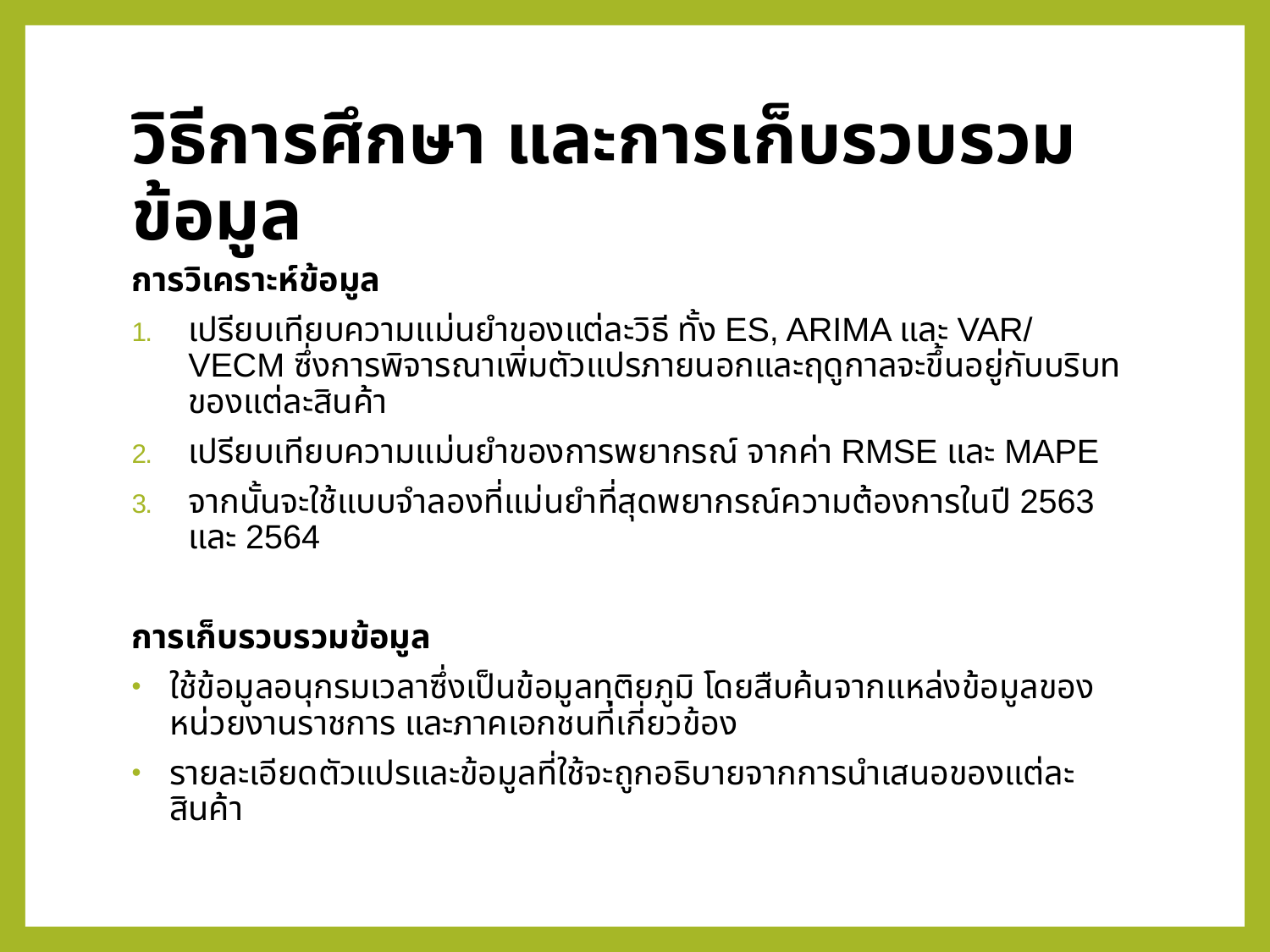

# วิธีการศึกษา และการเก็บรวบรวมข้อมูล
การวิเคราะห์ข้อมูล
เปรียบเทียบความแม่นยำของแต่ละวิธี ทั้ง ES, ARIMA และ VAR/ VECM ซึ่งการพิจารณาเพิ่มตัวแปรภายนอกและฤดูกาลจะขึ้นอยู่กับบริบทของแต่ละสินค้า
เปรียบเทียบความแม่นยำของการพยากรณ์ จากค่า RMSE และ MAPE
จากนั้นจะใช้แบบจำลองที่แม่นยำที่สุดพยากรณ์ความต้องการในปี 2563 และ 2564

การเก็บรวบรวมข้อมูล
ใช้ข้อมูลอนุกรมเวลาซึ่งเป็นข้อมูลทุติยภูมิ โดยสืบค้นจากแหล่งข้อมูลของหน่วยงานราชการ และภาคเอกชนที่เกี่ยวข้อง
รายละเอียดตัวแปรและข้อมูลที่ใช้จะถูกอธิบายจากการนำเสนอของแต่ละสินค้า